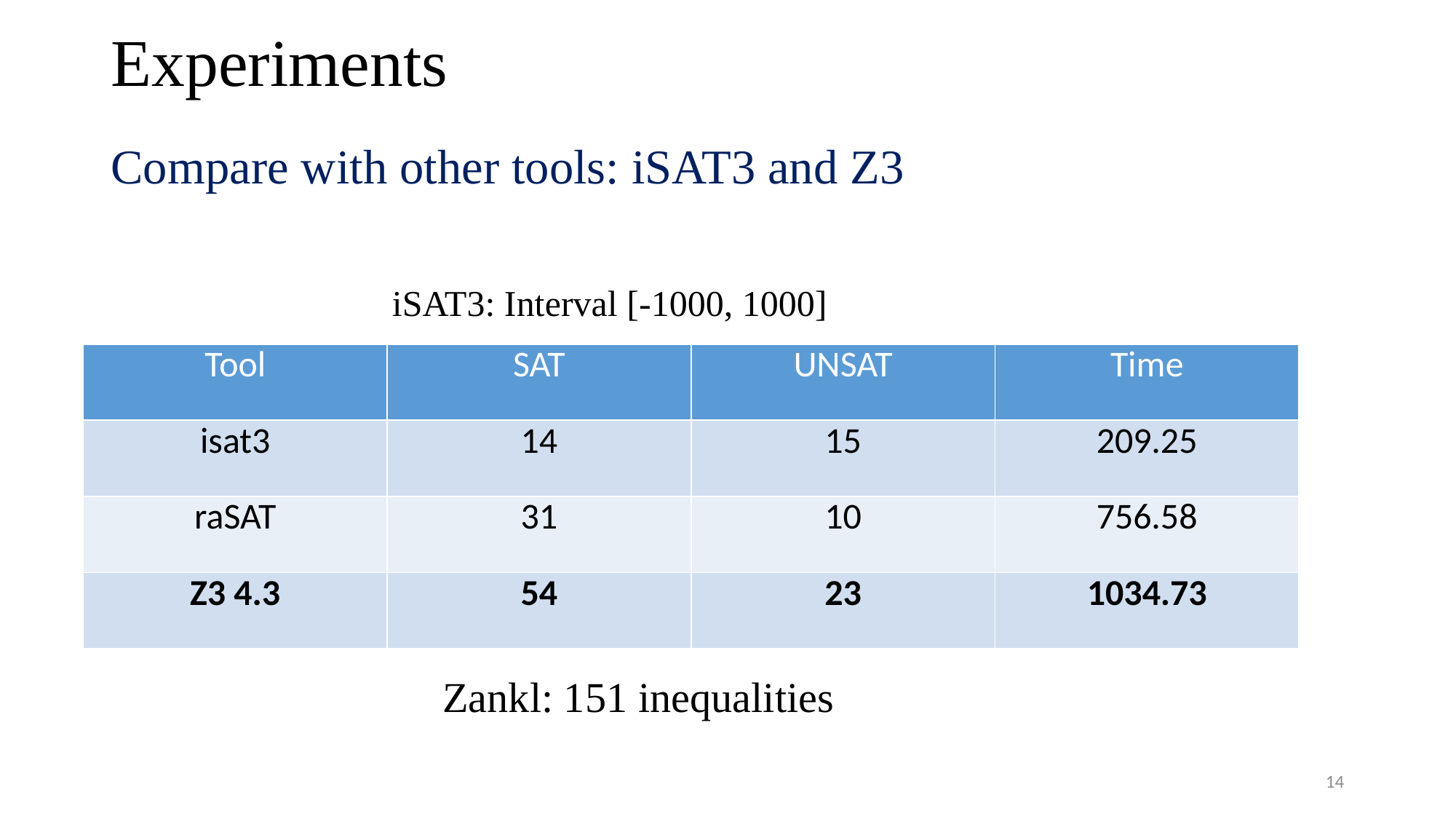

# Experiments
Compare with other tools: iSAT3 and Z3

iSAT3: Interval [-1000, 1000]
| Tool | SAT | UNSAT | Time |
| --- | --- | --- | --- |
| isat3 | 14 | 15 | 209.25 |
| raSAT | 31 | 10 | 756.58 |
| Z3 4.3 | 54 | 23 | 1034.73 |
Zankl: 151 inequalities
14